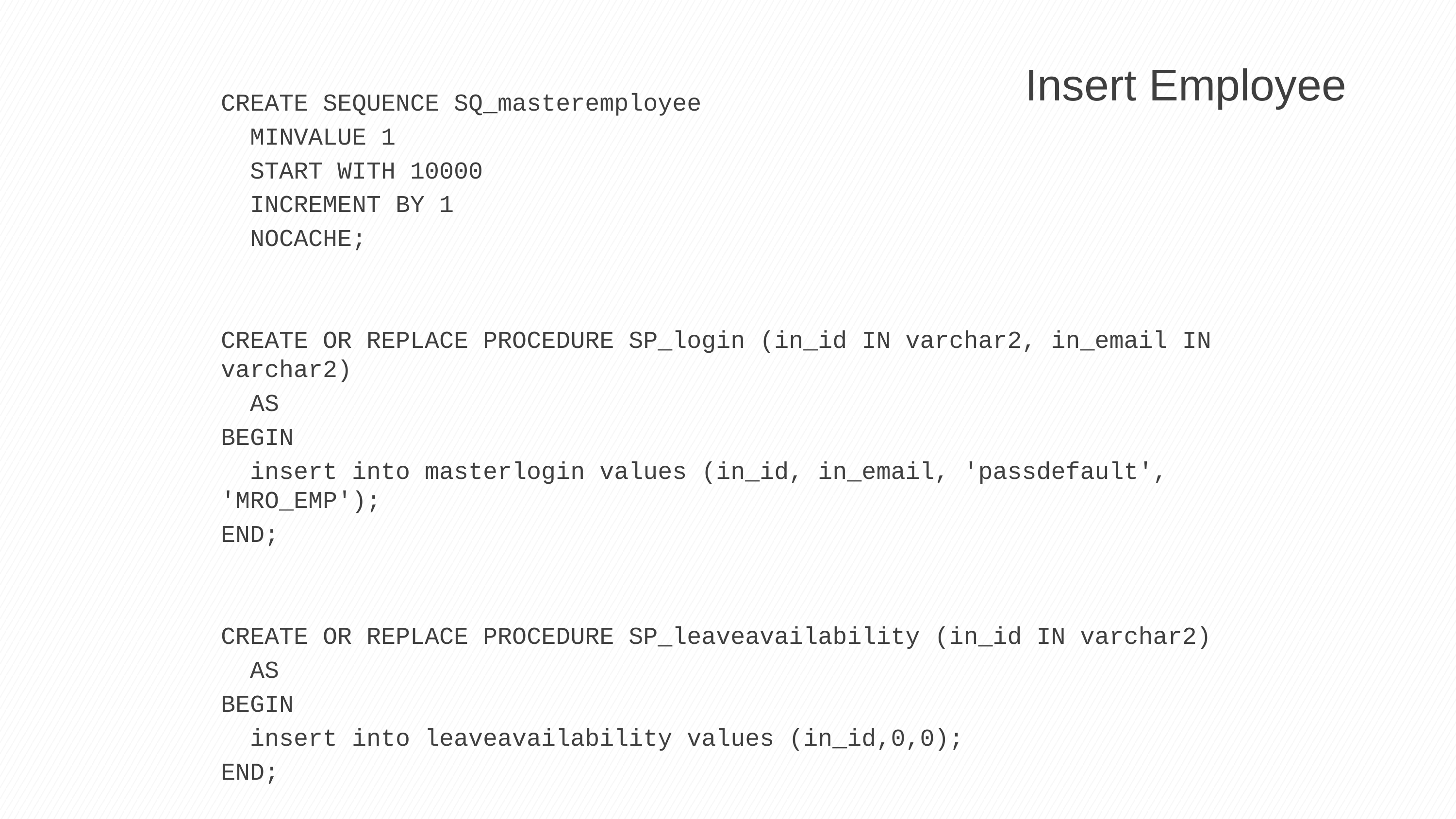

Insert Employee

CREATE SEQUENCE SQ_masteremployee
  MINVALUE 1
  START WITH 10000
  INCREMENT BY 1
  NOCACHE;

CREATE OR REPLACE PROCEDURE SP_login (in_id IN varchar2, in_email IN varchar2)
  AS
BEGIN
  insert into masterlogin values (in_id, in_email, 'passdefault', 'MRO_EMP');
END;

CREATE OR REPLACE PROCEDURE SP_leaveavailability (in_id IN varchar2)
  AS
BEGIN
  insert into leaveavailability values (in_id,0,0);
END;